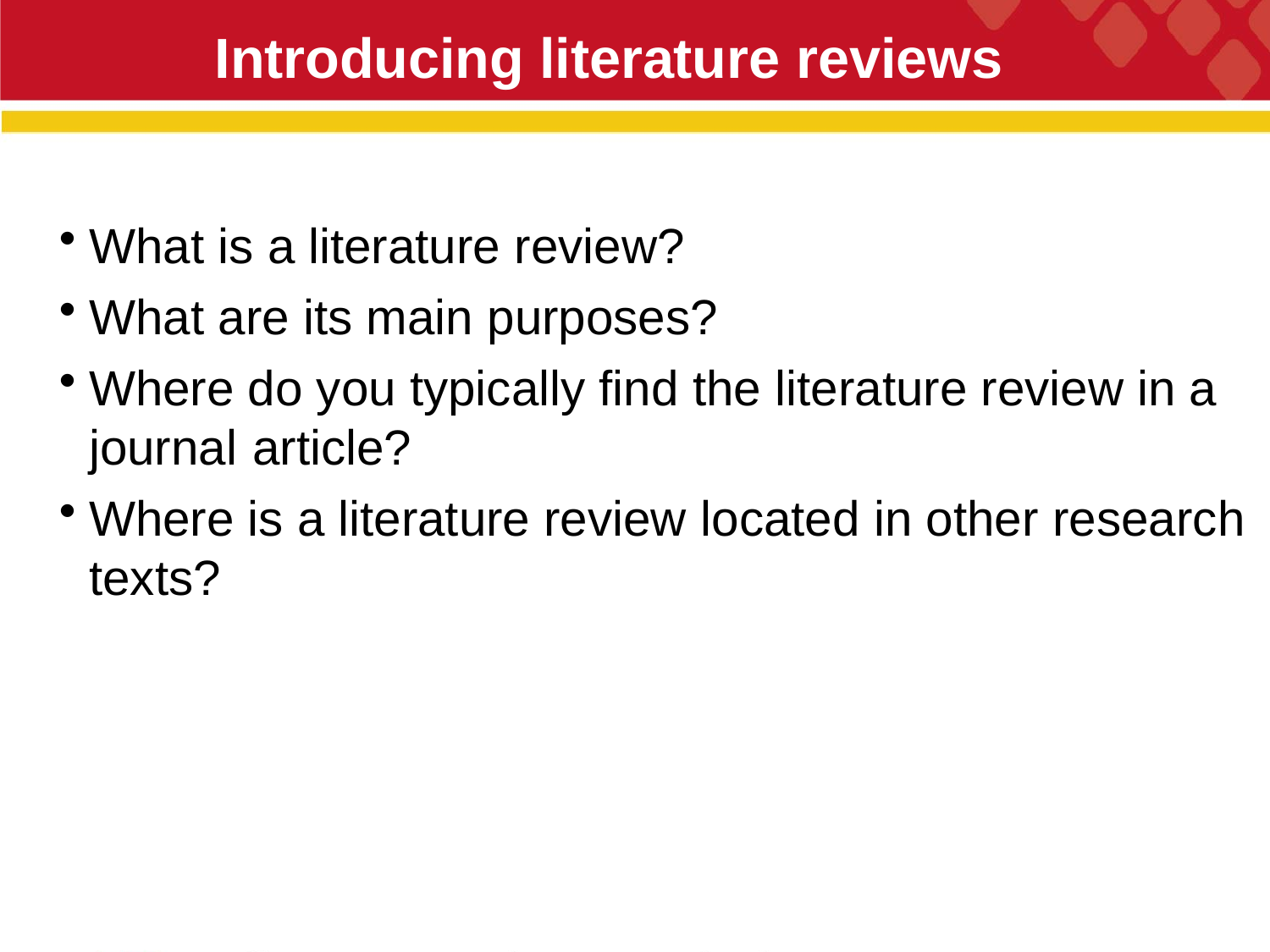

# Introducing literature reviews

What is a literature review?
What are its main purposes?
Where do you typically find the literature review in a journal article?
Where is a literature review located in other research texts?
5